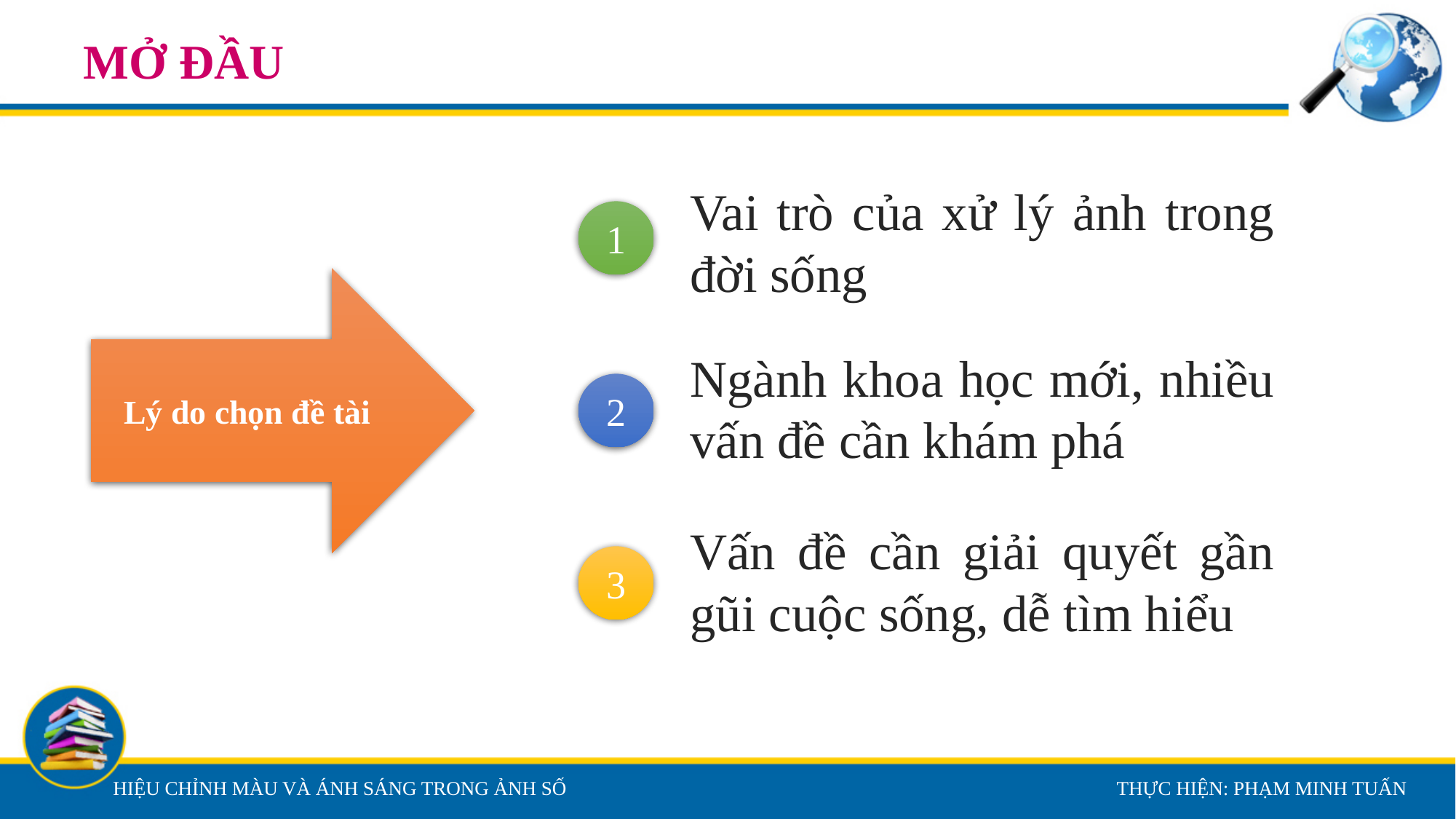

# MỞ ĐẦU
Vai trò của xử lý ảnh trong đời sống
1
Lý do chọn đề tài
Ngành khoa học mới, nhiều vấn đề cần khám phá
2

Vấn đề cần giải quyết gần gũi cuộc sống, dễ tìm hiểu
3